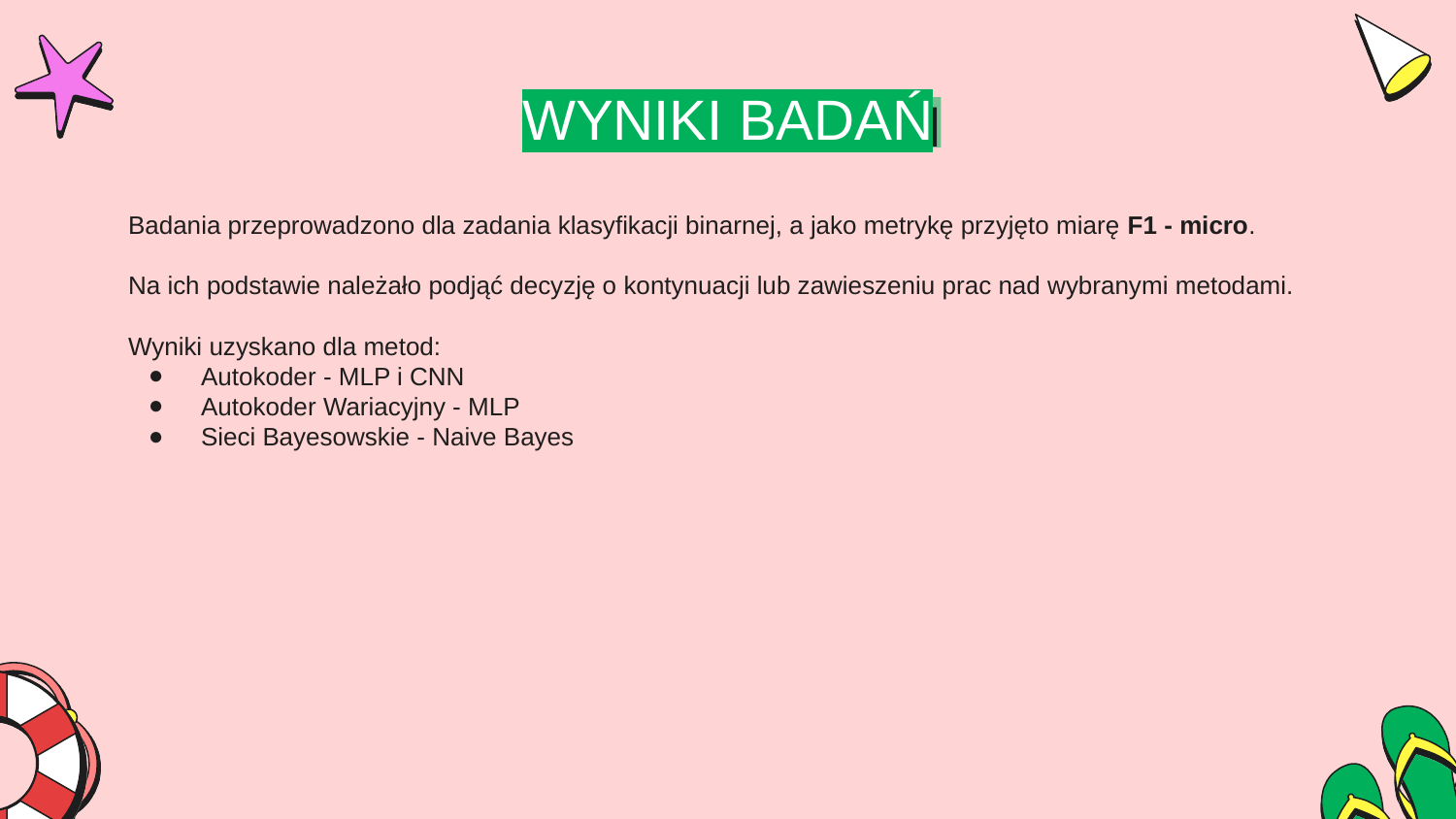

# WYNIKI BADAŃ
Badania przeprowadzono dla zadania klasyfikacji binarnej, a jako metrykę przyjęto miarę F1 - micro.

Na ich podstawie należało podjąć decyzję o kontynuacji lub zawieszeniu prac nad wybranymi metodami.

Wyniki uzyskano dla metod:
Autokoder - MLP i CNN
Autokoder Wariacyjny - MLP
Sieci Bayesowskie - Naive Bayes